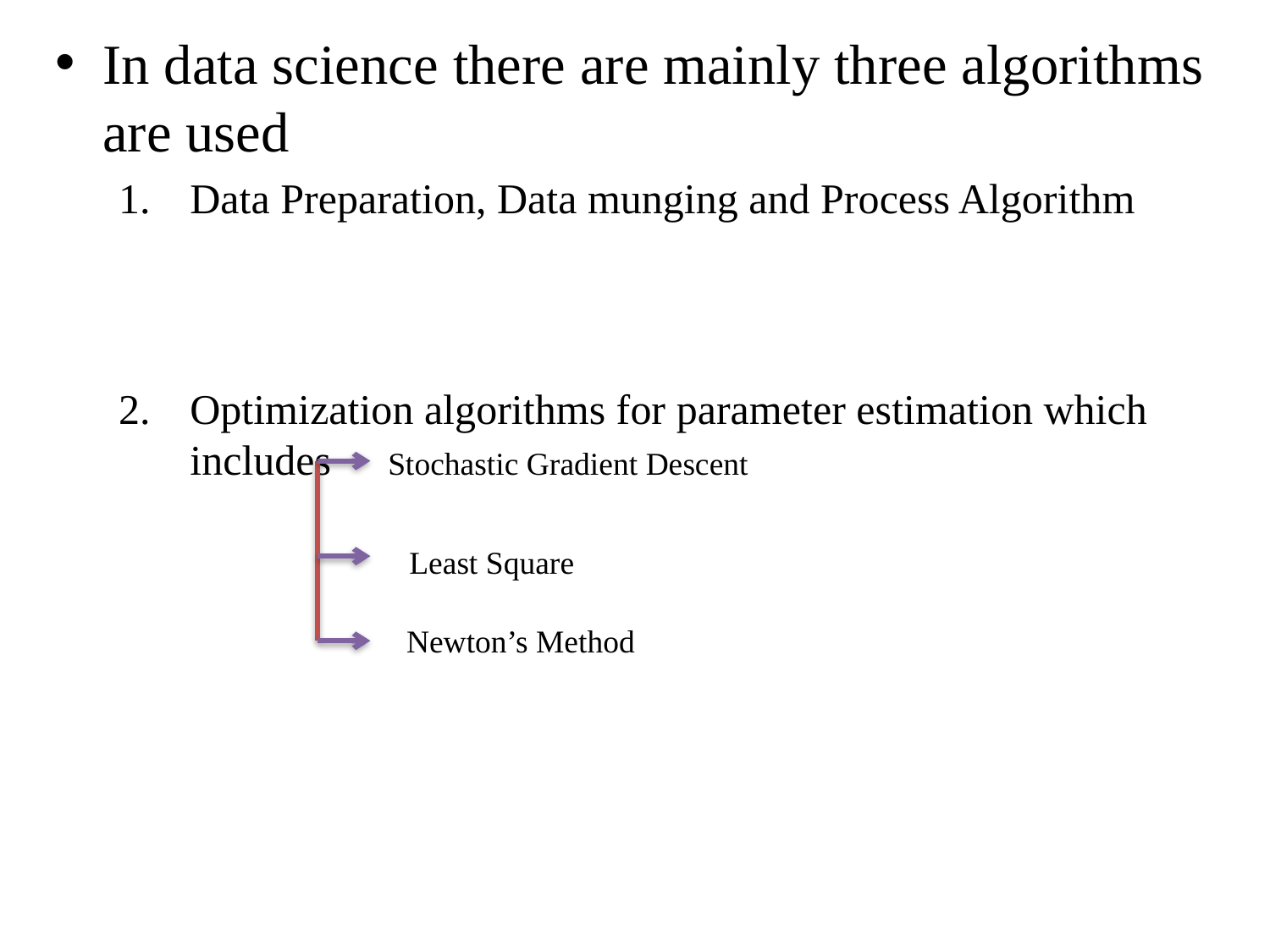

In data science there are mainly three algorithms are used
Data Preparation, Data munging and Process Algorithm

Optimization algorithms for parameter estimation which includes
Stochastic Gradient Descent
Least Square
Newton’s Method